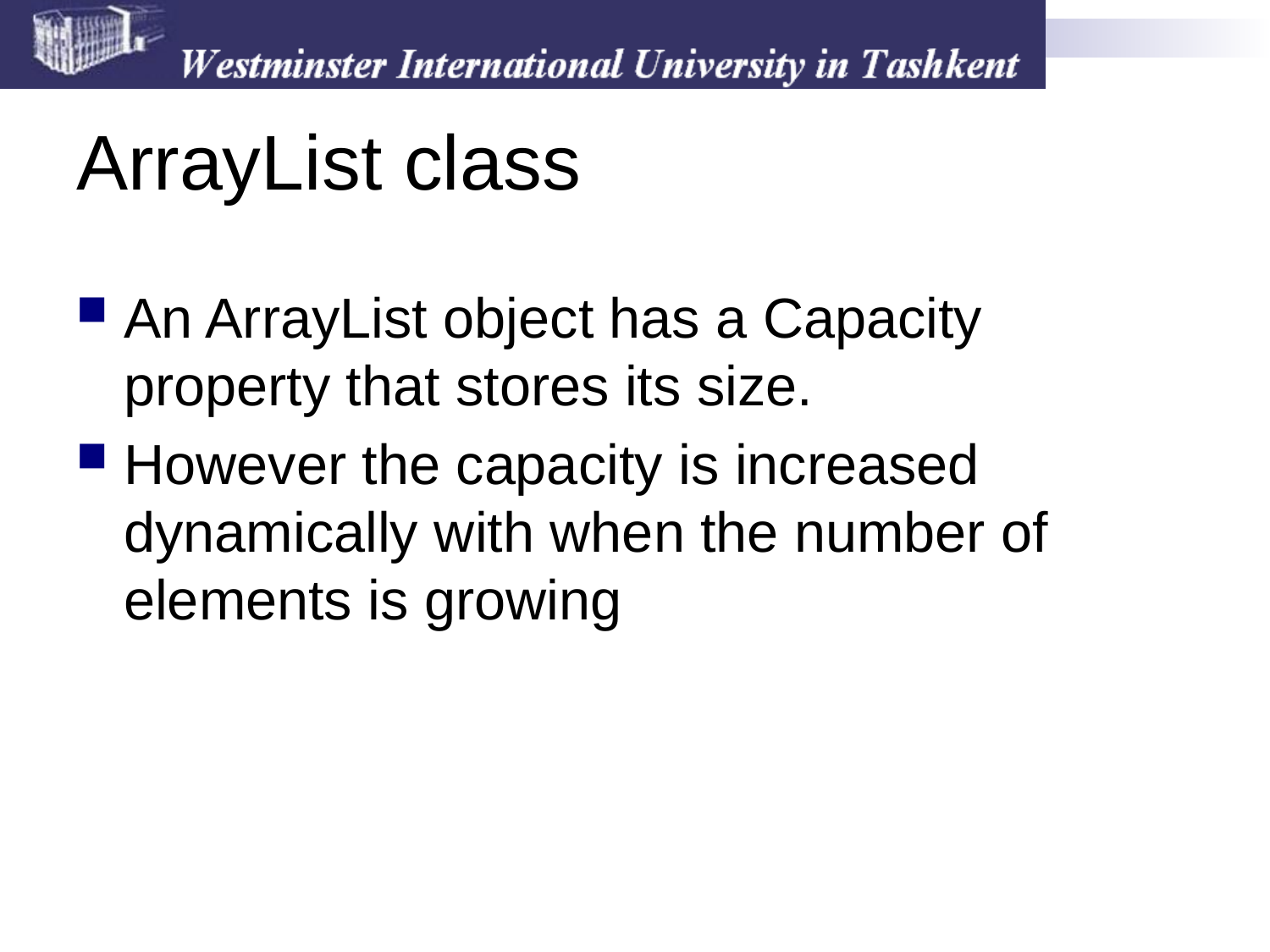

# ArrayList class
An ArrayList object has a Capacity property that stores its size.
However the capacity is increased dynamically with when the number of elements is growing